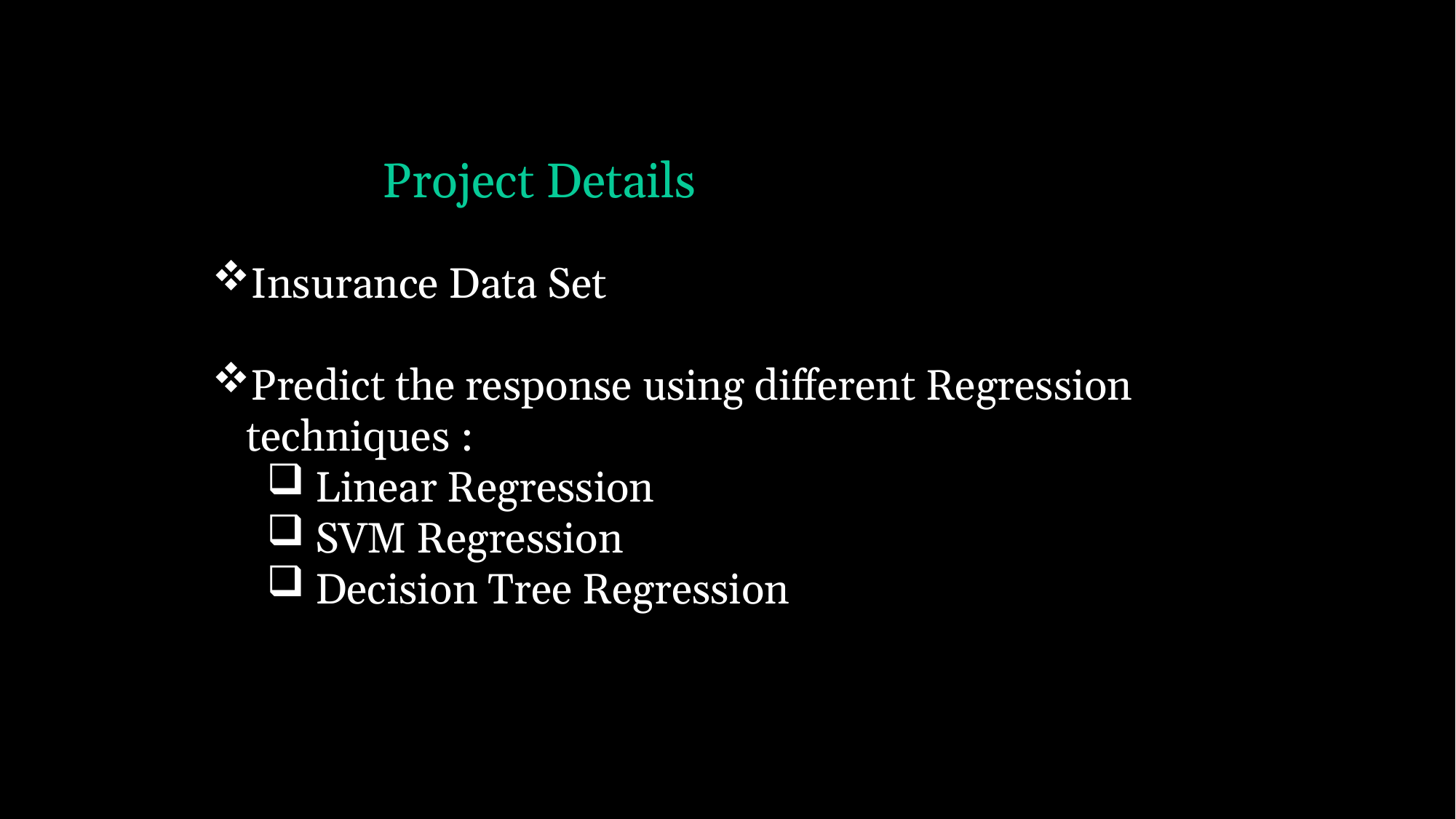

# Project Details
Insurance Data Set

Predict the response using different Regression techniques :
 Linear Regression
 SVM Regression
 Decision Tree Regression